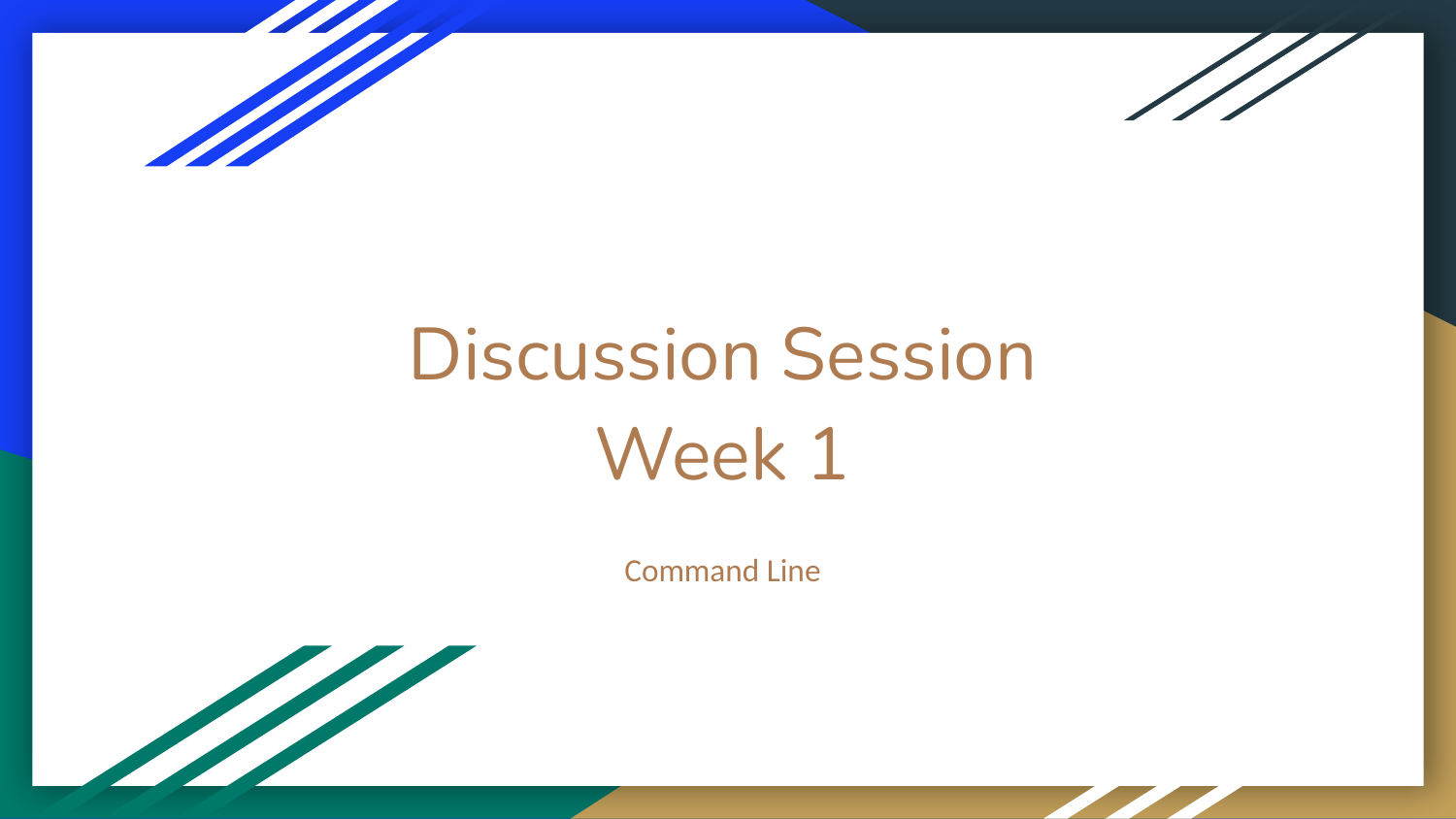

# Discussion Session Week 1
Command Line